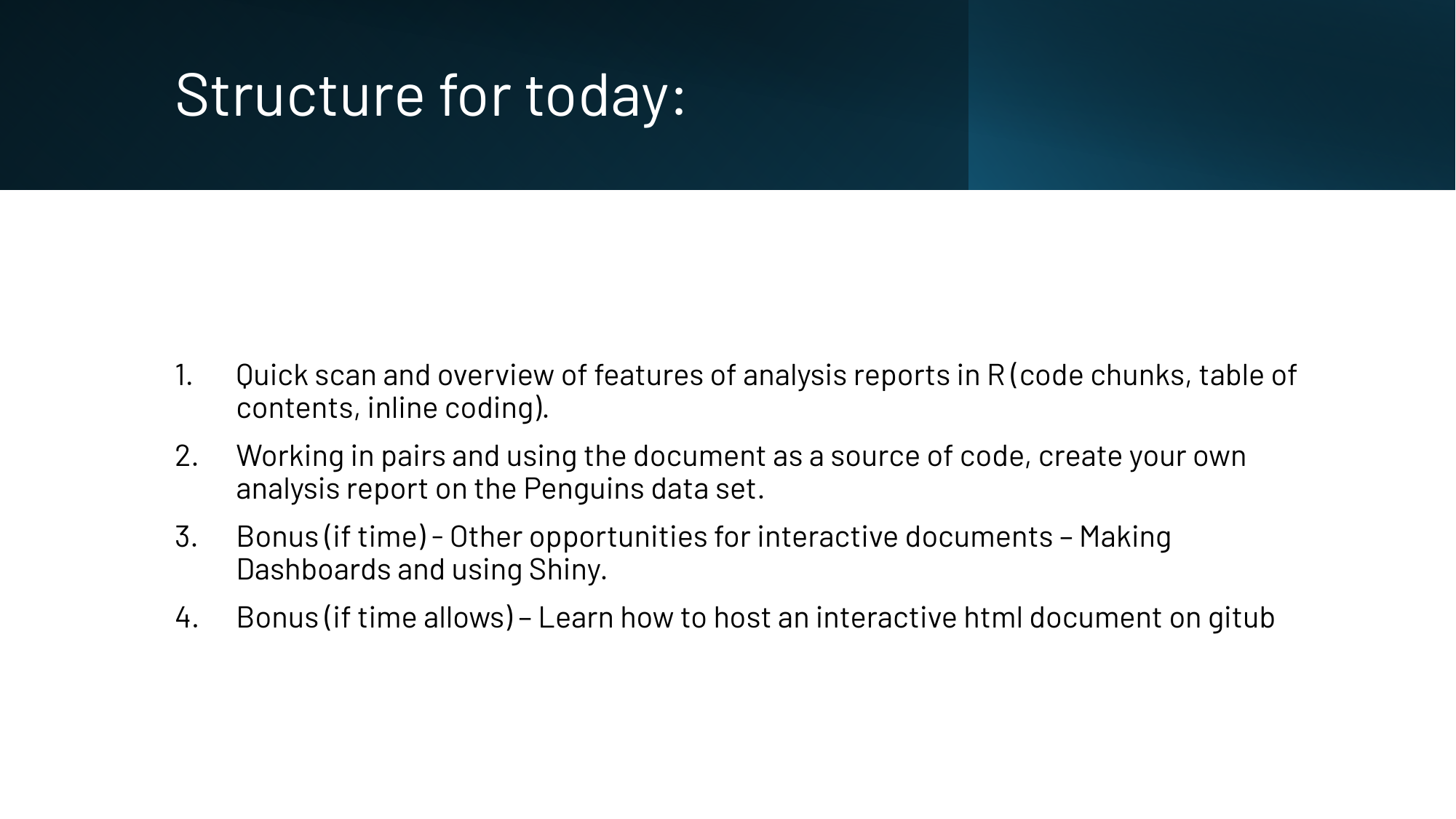

# Structure for today:
Quick scan and overview of features of analysis reports in R (code chunks, table of contents, inline coding).
Working in pairs and using the document as a source of code, create your own analysis report on the Penguins data set.
Bonus (if time) - Other opportunities for interactive documents – Making Dashboards and using Shiny.
Bonus (if time allows) – Learn how to host an interactive html document on gitub